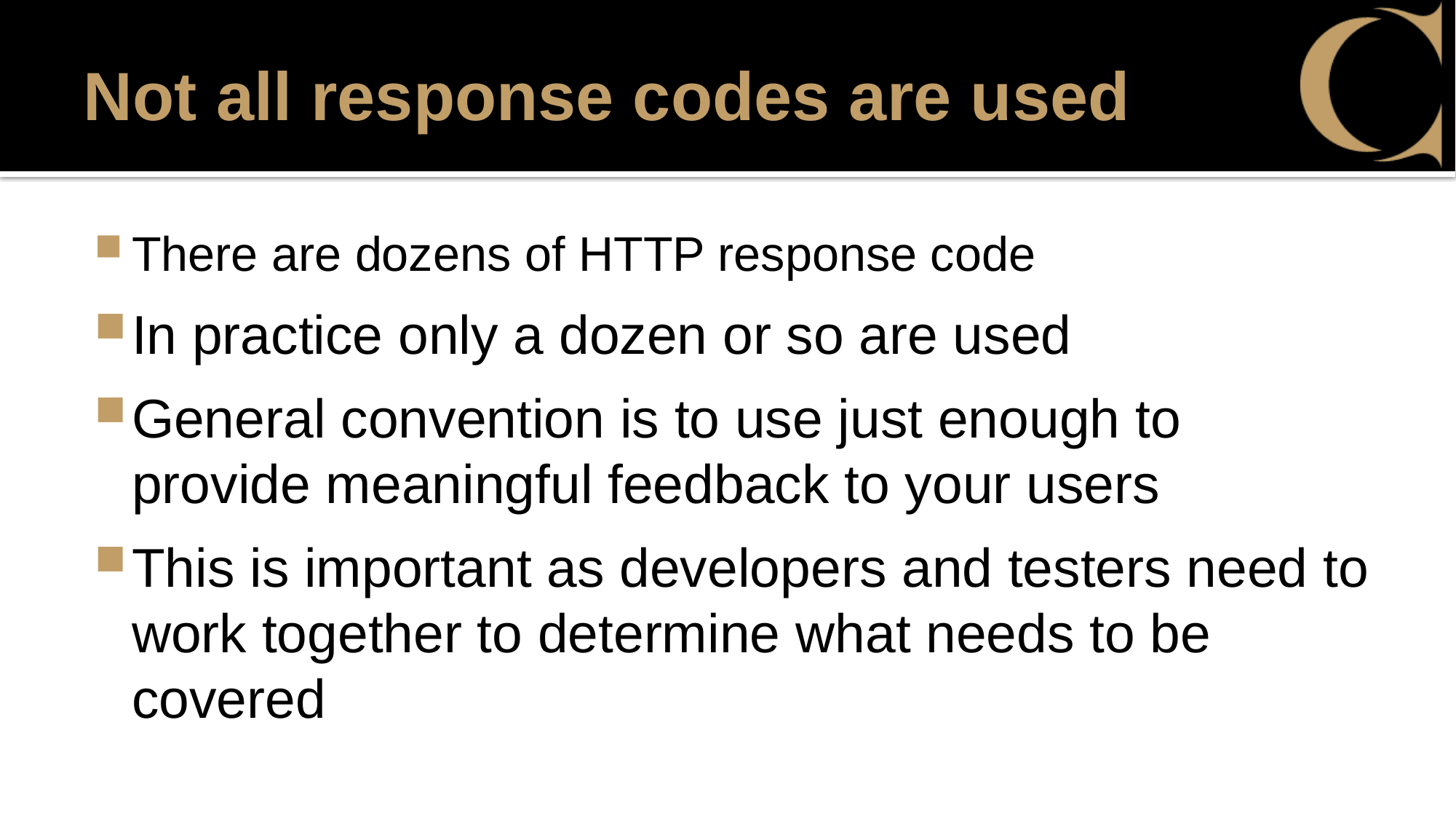

# Not all response codes are used
There are dozens of HTTP response code
In practice only a dozen or so are used
General convention is to use just enough to provide meaningful feedback to your users
This is important as developers and testers need to work together to determine what needs to be covered